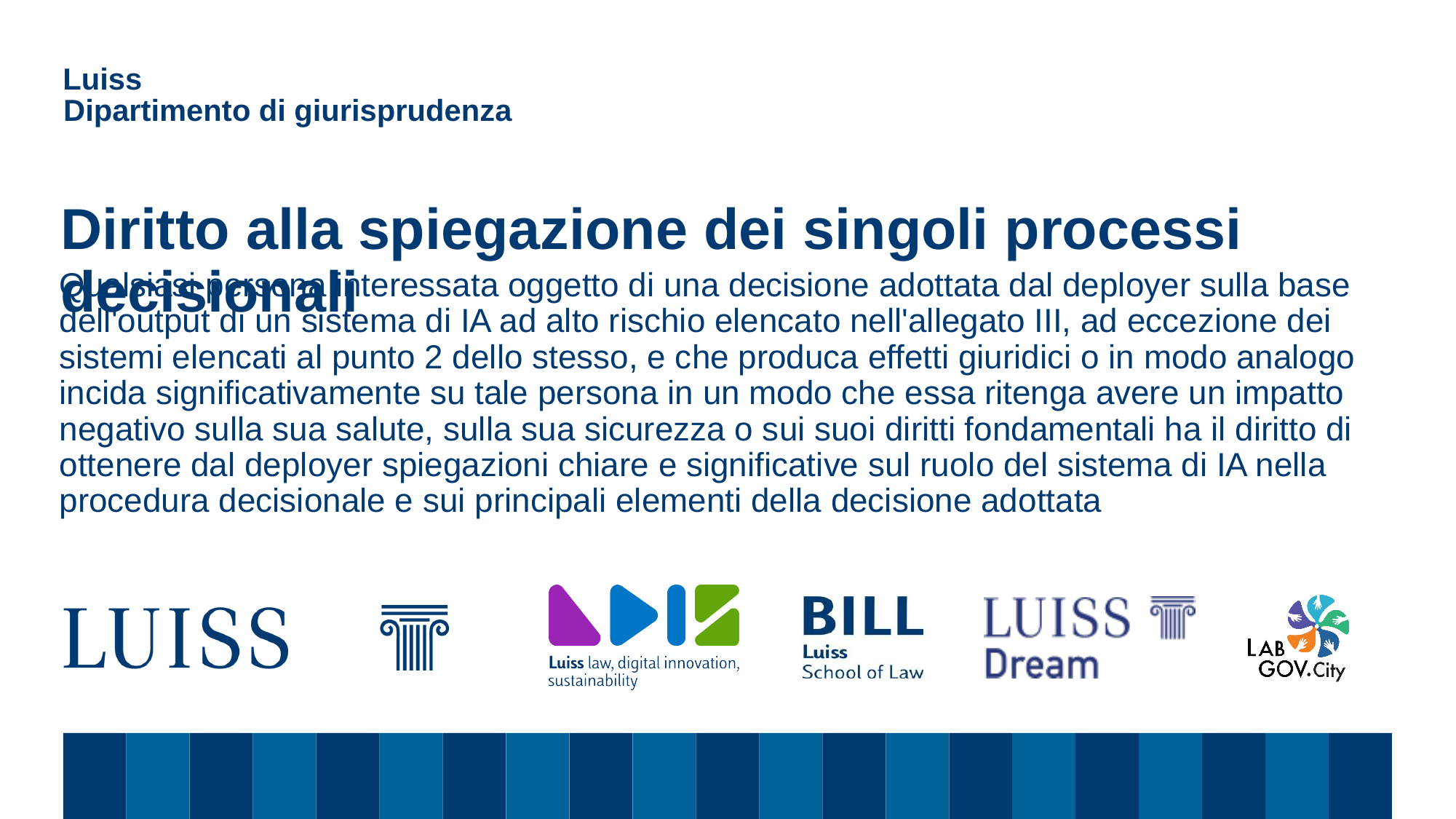

Dipartimento di giurisprudenza

# Diritto alla spiegazione dei singoli processi decisionali
Qualsiasi persona interessata oggetto di una decisione adottata dal deployer sulla base dell'output di un sistema di IA ad alto rischio elencato nell'allegato III, ad eccezione dei sistemi elencati al punto 2 dello stesso, e che produca effetti giuridici o in modo analogo incida significativamente su tale persona in un modo che essa ritenga avere un impatto negativo sulla sua salute, sulla sua sicurezza o sui suoi diritti fondamentali ha il diritto di ottenere dal deployer spiegazioni chiare e significative sul ruolo del sistema di IA nella procedura decisionale e sui principali elementi della decisione adottata